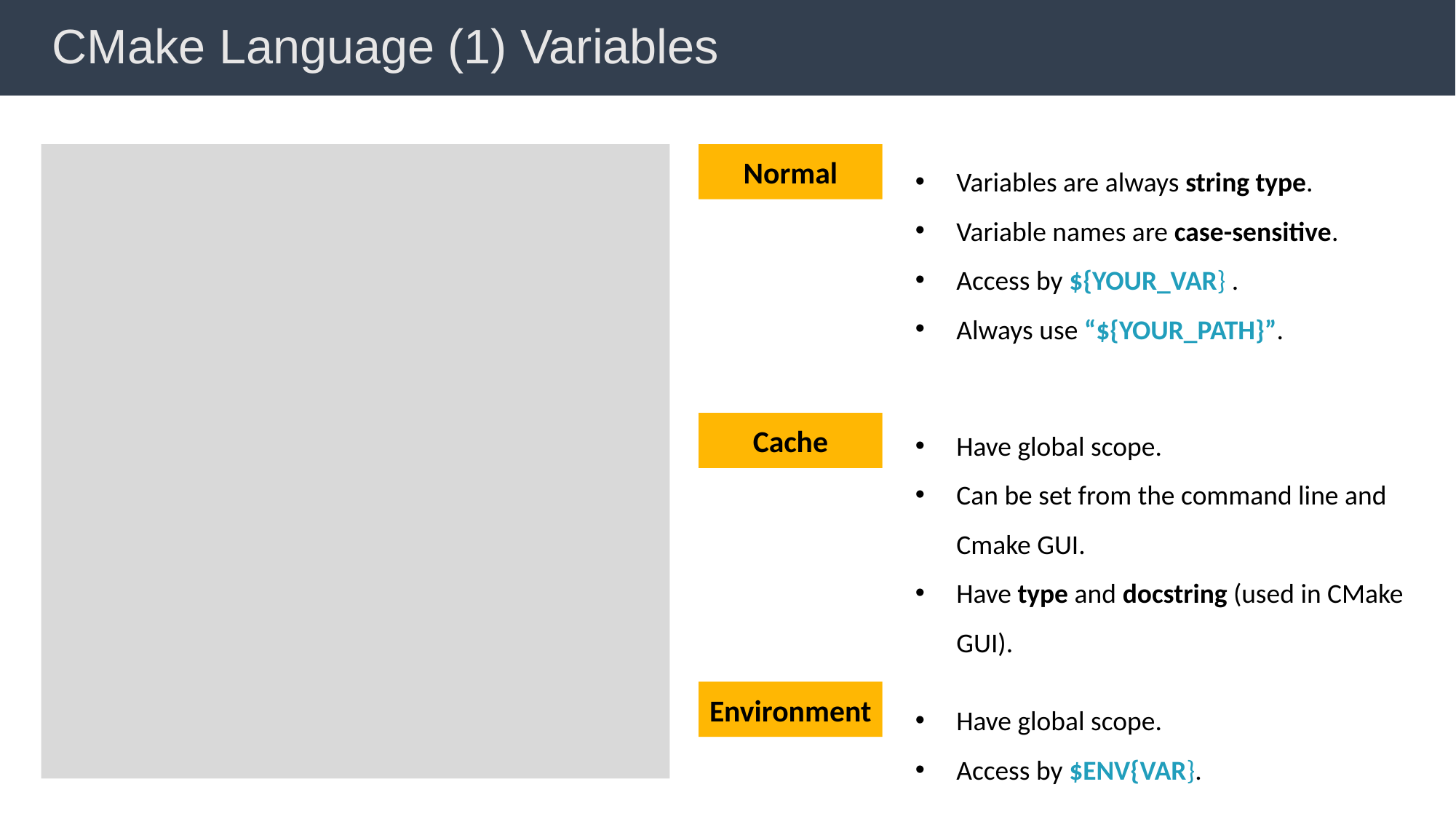

# CMake Language (1) Variables
Variables are always string type.
Variable names are case-sensitive.
Access by ${YOUR_VAR} .
Always use “${YOUR_PATH}”.

Normal
Have global scope.
Can be set from the command line and Cmake GUI.
Have type and docstring (used in CMake GUI).
Cache
Environment
Have global scope.
Access by $ENV{VAR}.